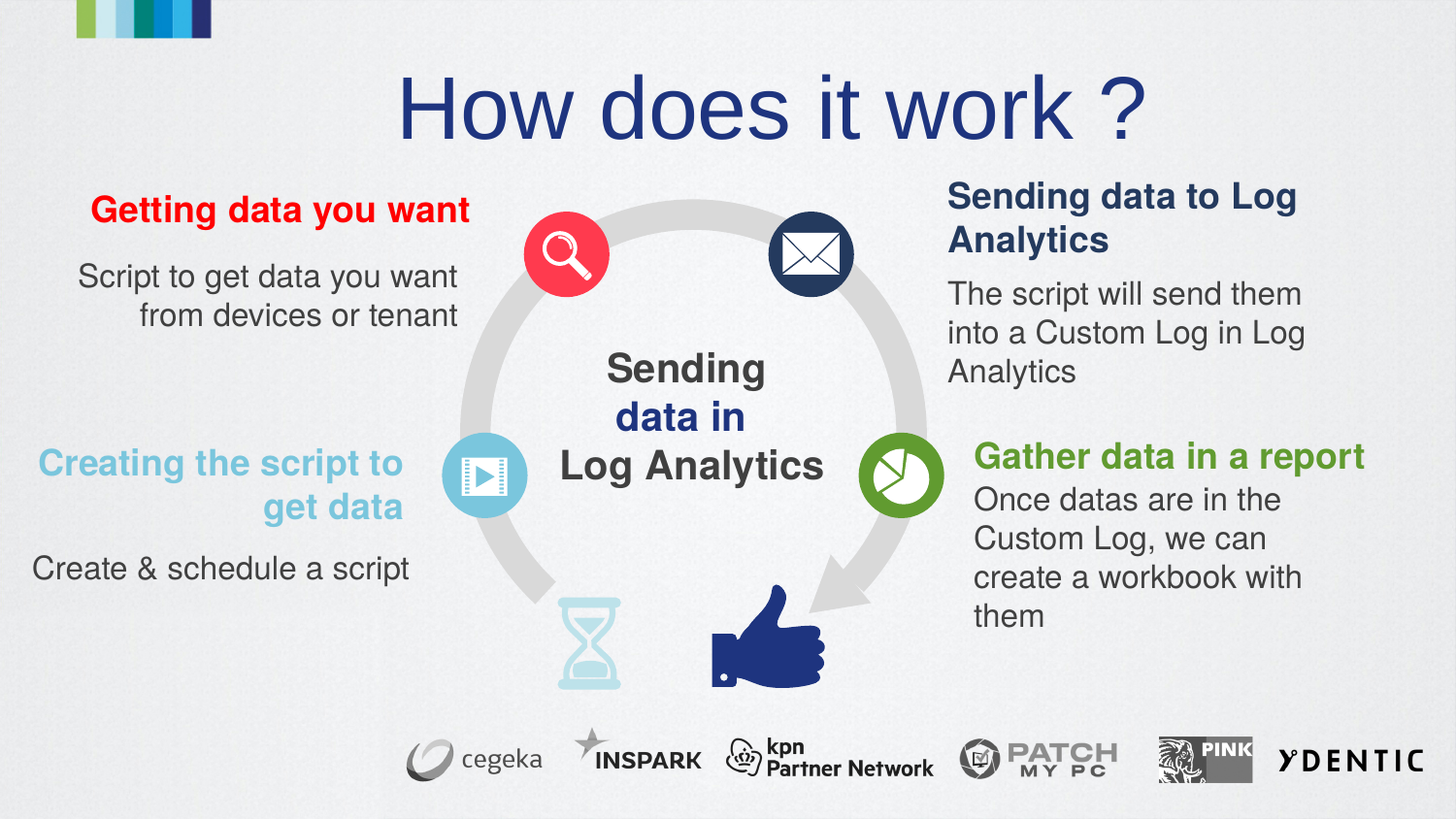

# How does it work ?
Sending data to Log Analytics
The script will send them into a Custom Log in Log Analytics
Getting data you want
Script to get data you want from devices or tenant

Sending
data in
Log Analytics
Gather data in a report
Once datas are in the Custom Log, we can create a workbook with them
Creating the script to get data
Create & schedule a script